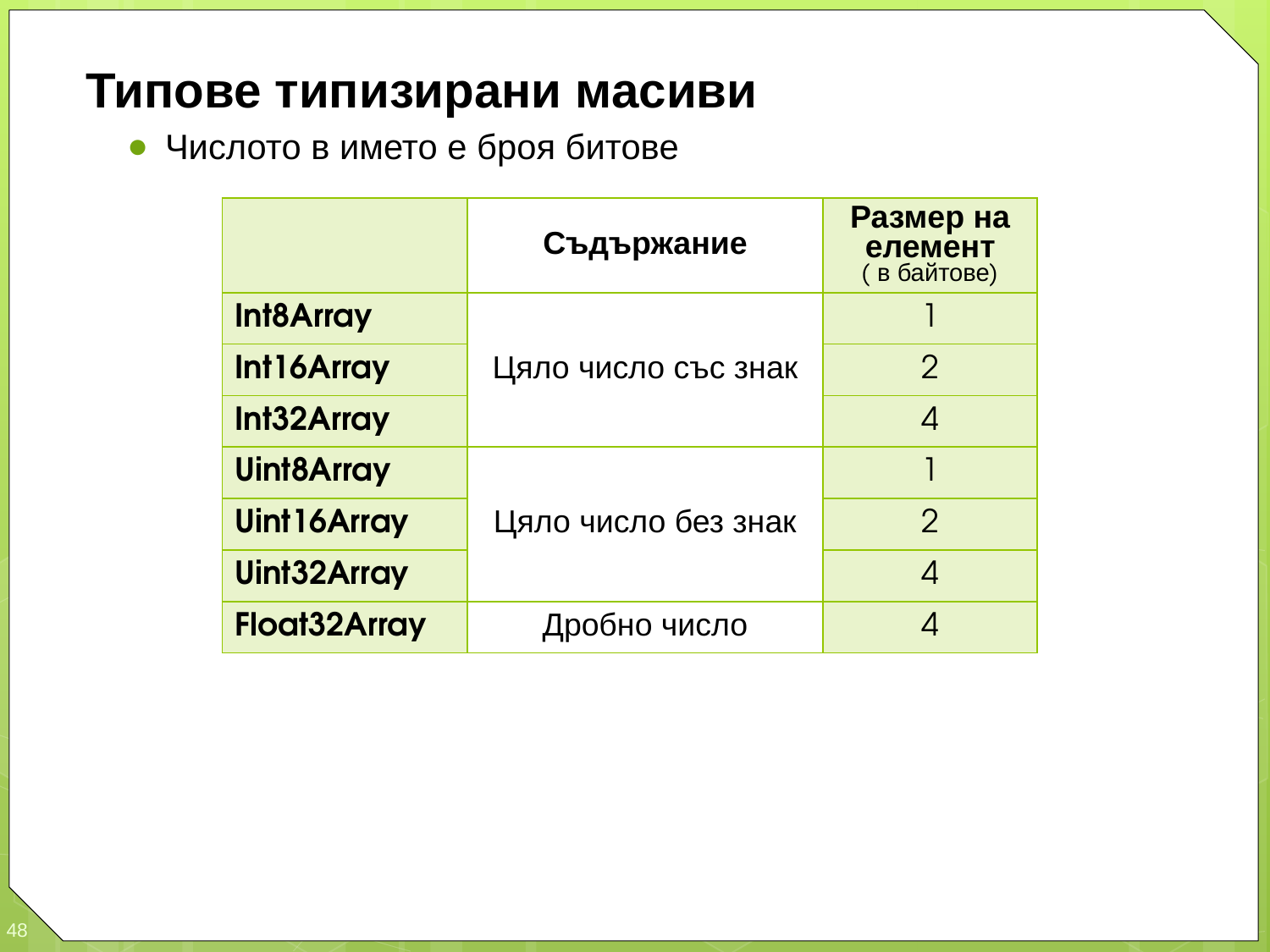

Типове типизирани масиви
Числото в името е броя битове
|  | Съдържание | Размер на елемент ( в байтове) |
| --- | --- | --- |
| Int8Array | Цяло число със знак | 1 |
| Int16Array |  | 2 |
| Int32Array |  | 4 |
| Uint8Array | Цяло число без знак | 1 |
| Uint16Array |  | 2 |
| Uint32Array |  | 4 |
| Float32Array | Дробно число | 4 |